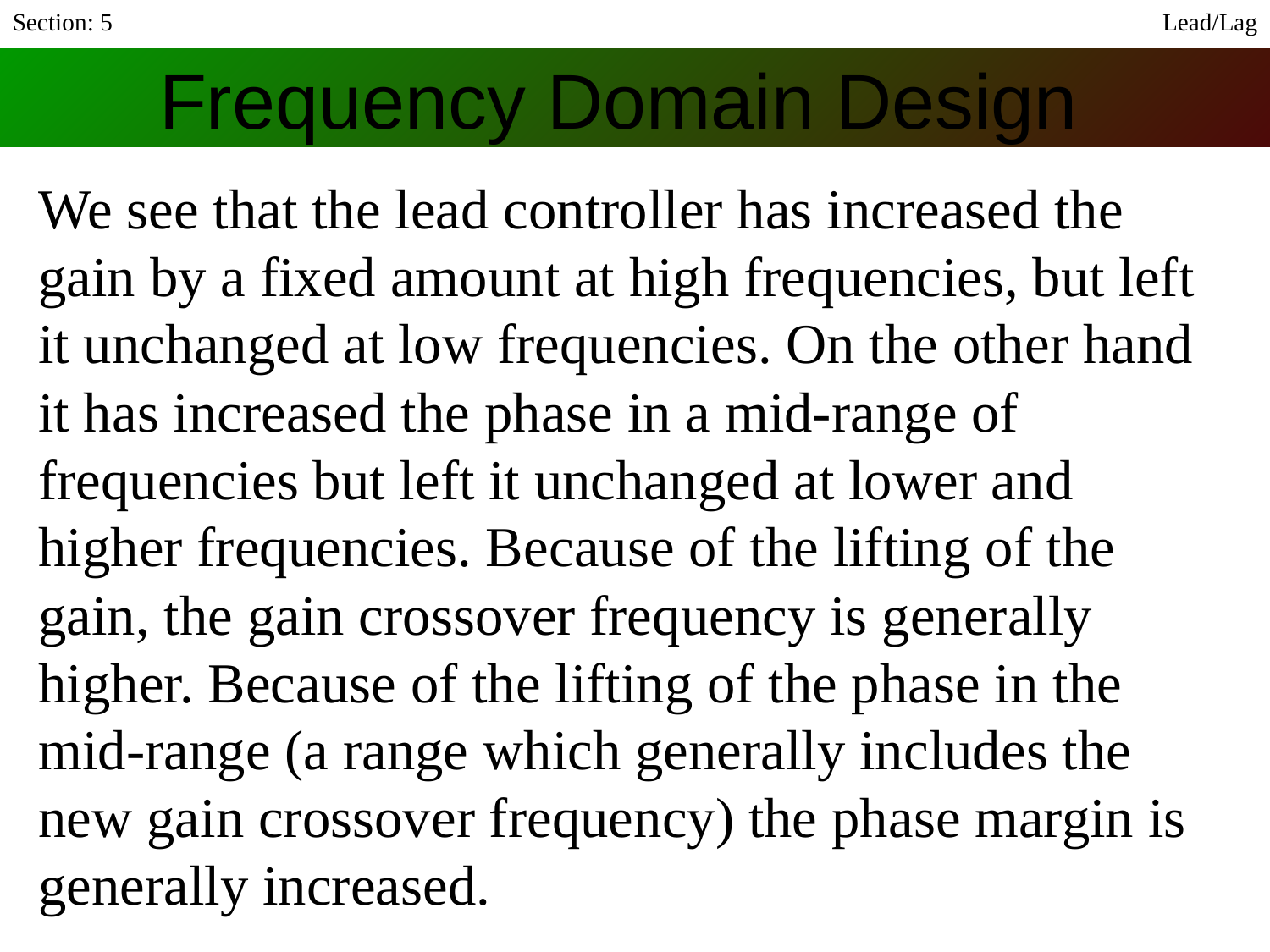

Section: 5
Frequency Domain Design
Lead/Lag

We see that the lead controller has increased the gain by a fixed amount at high frequencies, but left it unchanged at low frequencies. On the other hand it has increased the phase in a mid-range of frequencies but left it unchanged at lower and higher frequencies. Because of the lifting of the gain, the gain crossover frequency is generally higher. Because of the lifting of the phase in the mid-range (a range which generally includes the new gain crossover frequency) the phase margin is generally increased.